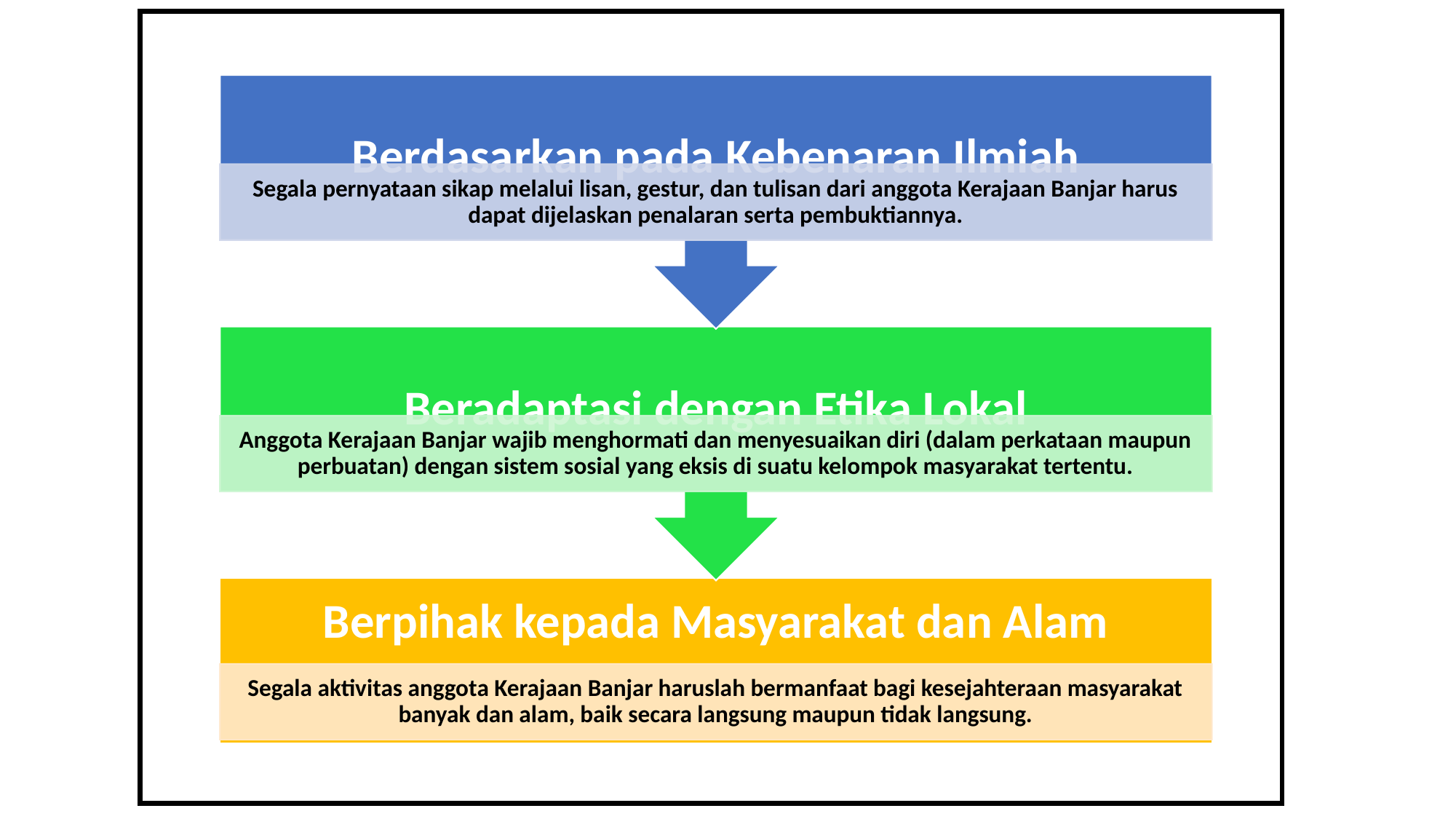

Berpihak kepada Masyarakat dan Alam
Segala aktivitas anggota Kerajaan Banjar haruslah bermanfaat bagi kesejahteraan masyarakat banyak dan alam, baik secara langsung maupun tidak langsung.
Beradaptasi dengan Etika Lokal
Anggota Kerajaan Banjar wajib menghormati dan menyesuaikan diri (dalam perkataan maupun perbuatan) dengan sistem sosial yang eksis di suatu kelompok masyarakat tertentu.
Berdasarkan pada Kebenaran Ilmiah
Segala pernyataan sikap melalui lisan, gestur, dan tulisan dari anggota Kerajaan Banjar harus dapat dijelaskan penalaran serta pembuktiannya.